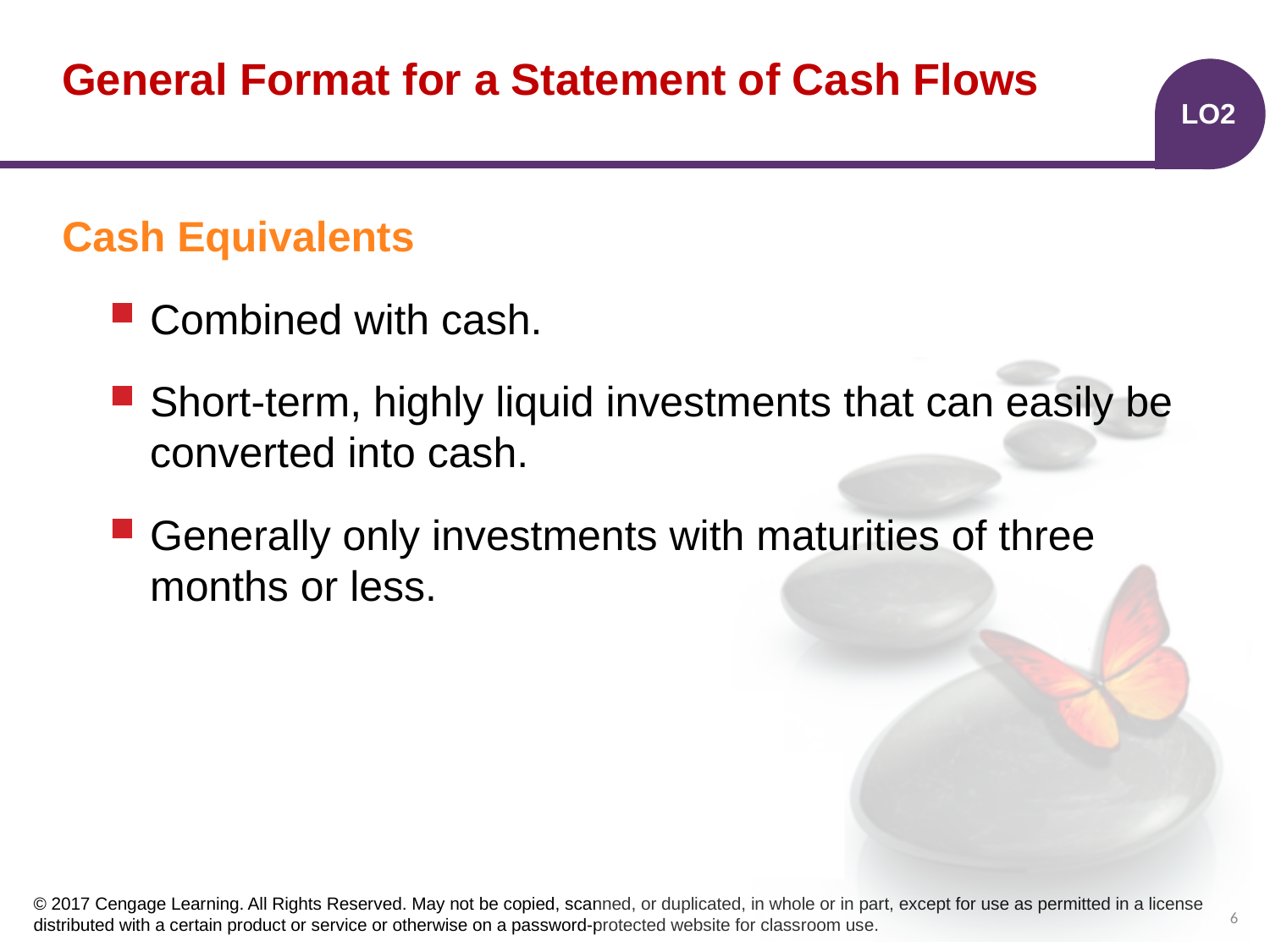

# General Format for a Statement of Cash Flows
LO2
Cash Equivalents
Combined with cash.
Short-term, highly liquid investments that can easily be converted into cash.
Generally only investments with maturities of three months or less.

6